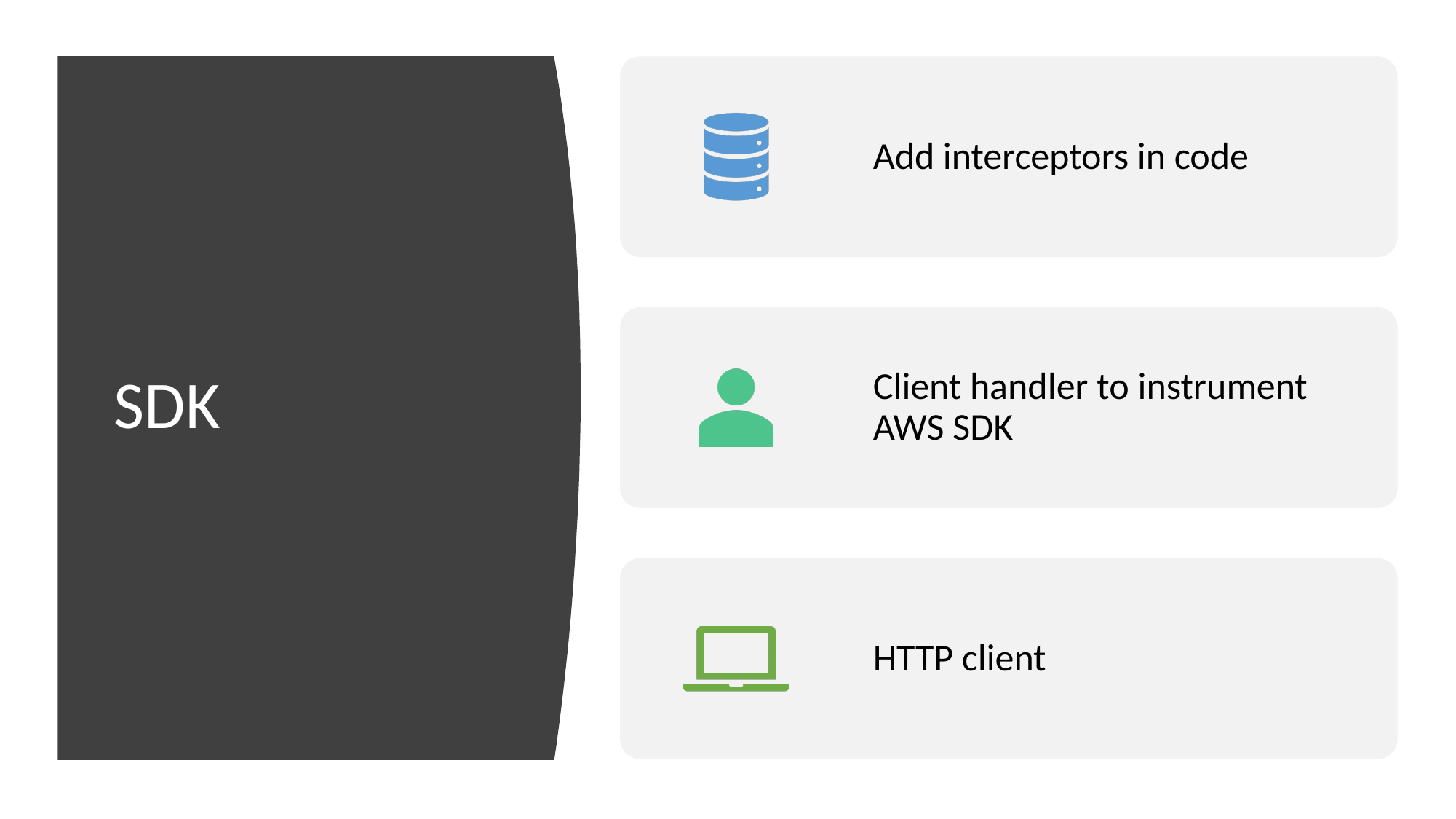

Add interceptors in code
Client handler to instrument AWS SDK
HTTP client

# SDK